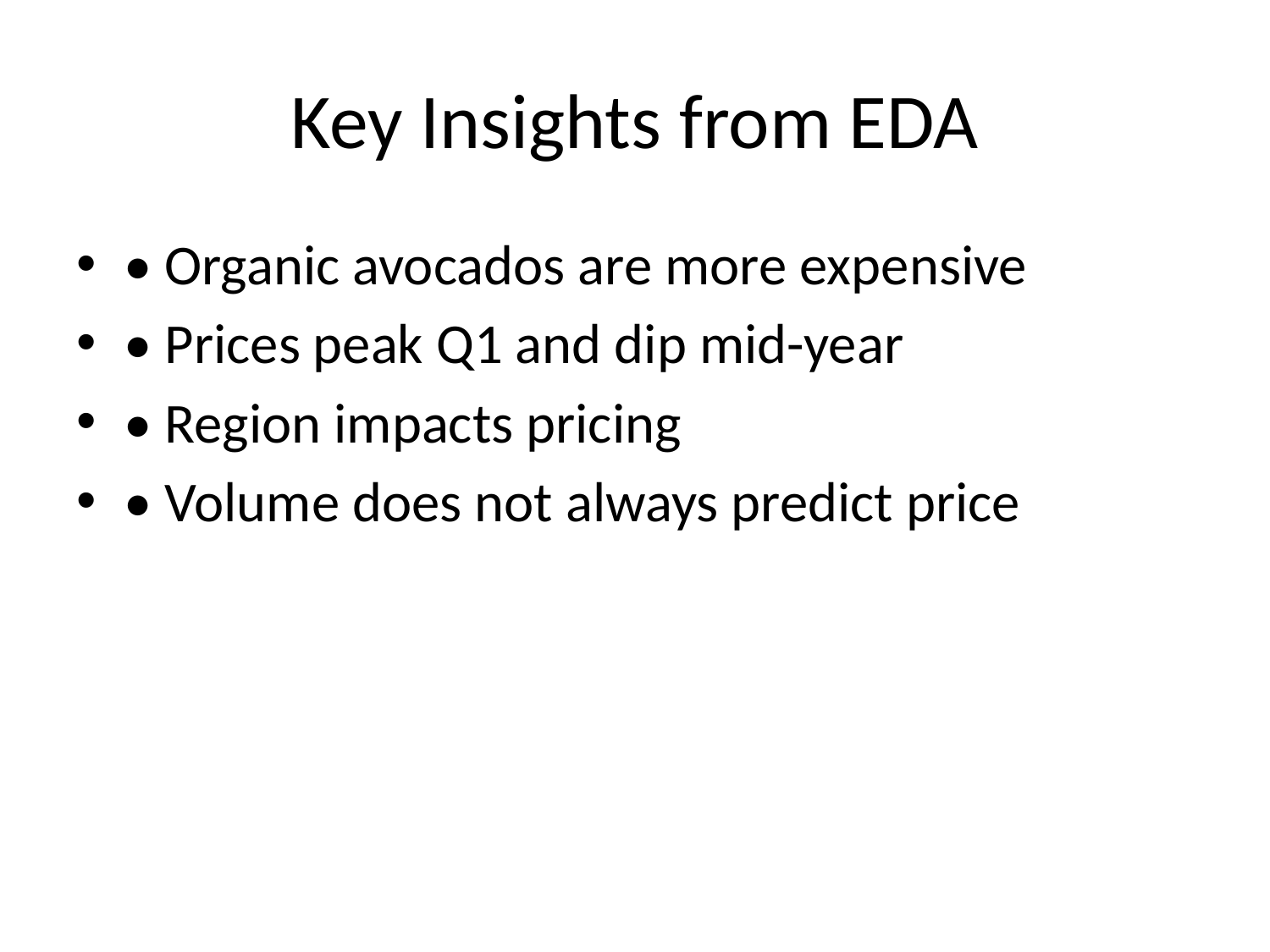

# Key Insights from EDA
• Organic avocados are more expensive
• Prices peak Q1 and dip mid-year
• Region impacts pricing
• Volume does not always predict price